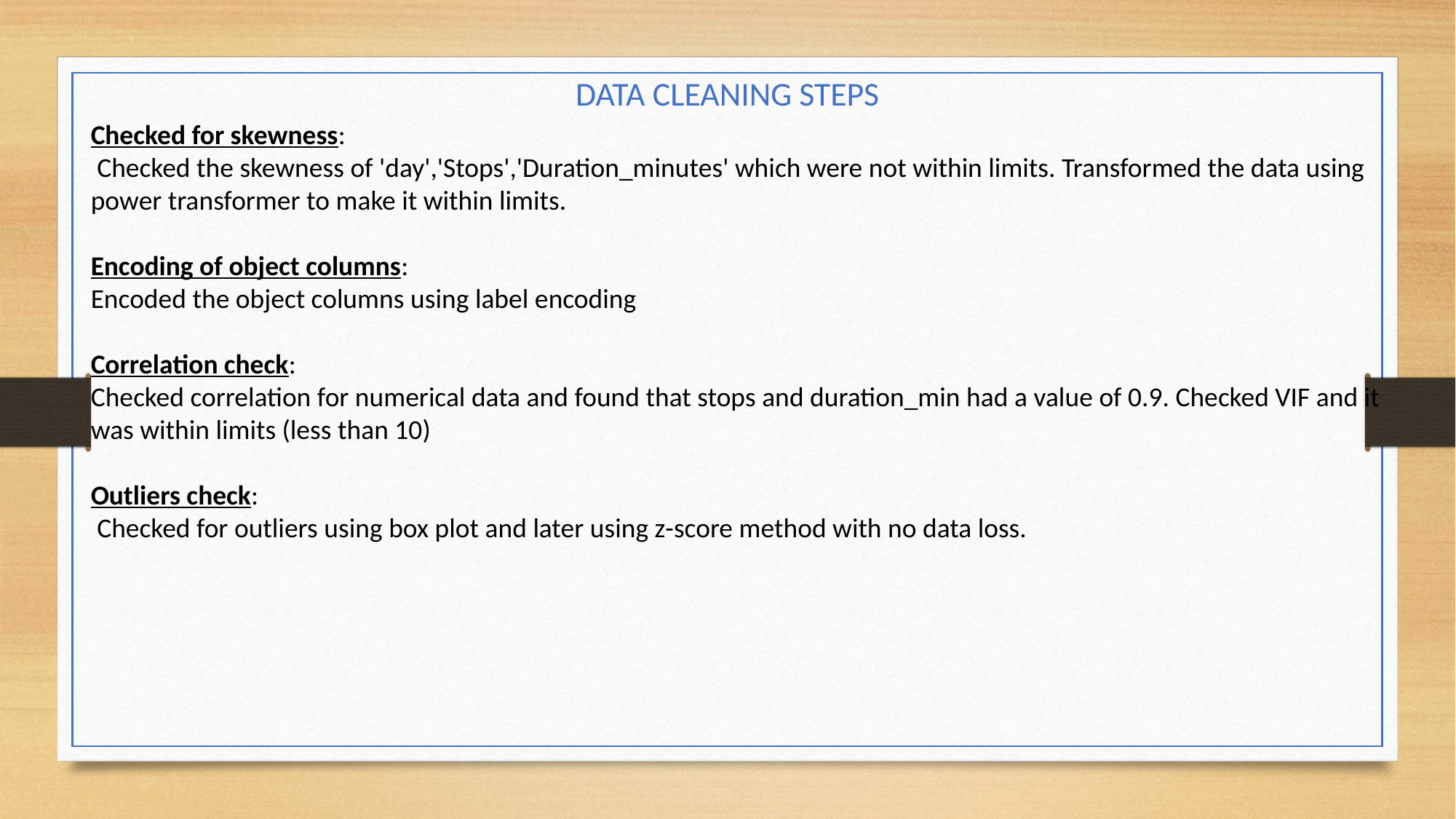

DATA CLEANING STEPS
Checked for skewness:
 Checked the skewness of 'day','Stops','Duration_minutes' which were not within limits. Transformed the data using power transformer to make it within limits.

Encoding of object columns:
Encoded the object columns using label encoding

Correlation check:
Checked correlation for numerical data and found that stops and duration_min had a value of 0.9. Checked VIF and it was within limits (less than 10)

Outliers check:
 Checked for outliers using box plot and later using z-score method with no data loss.